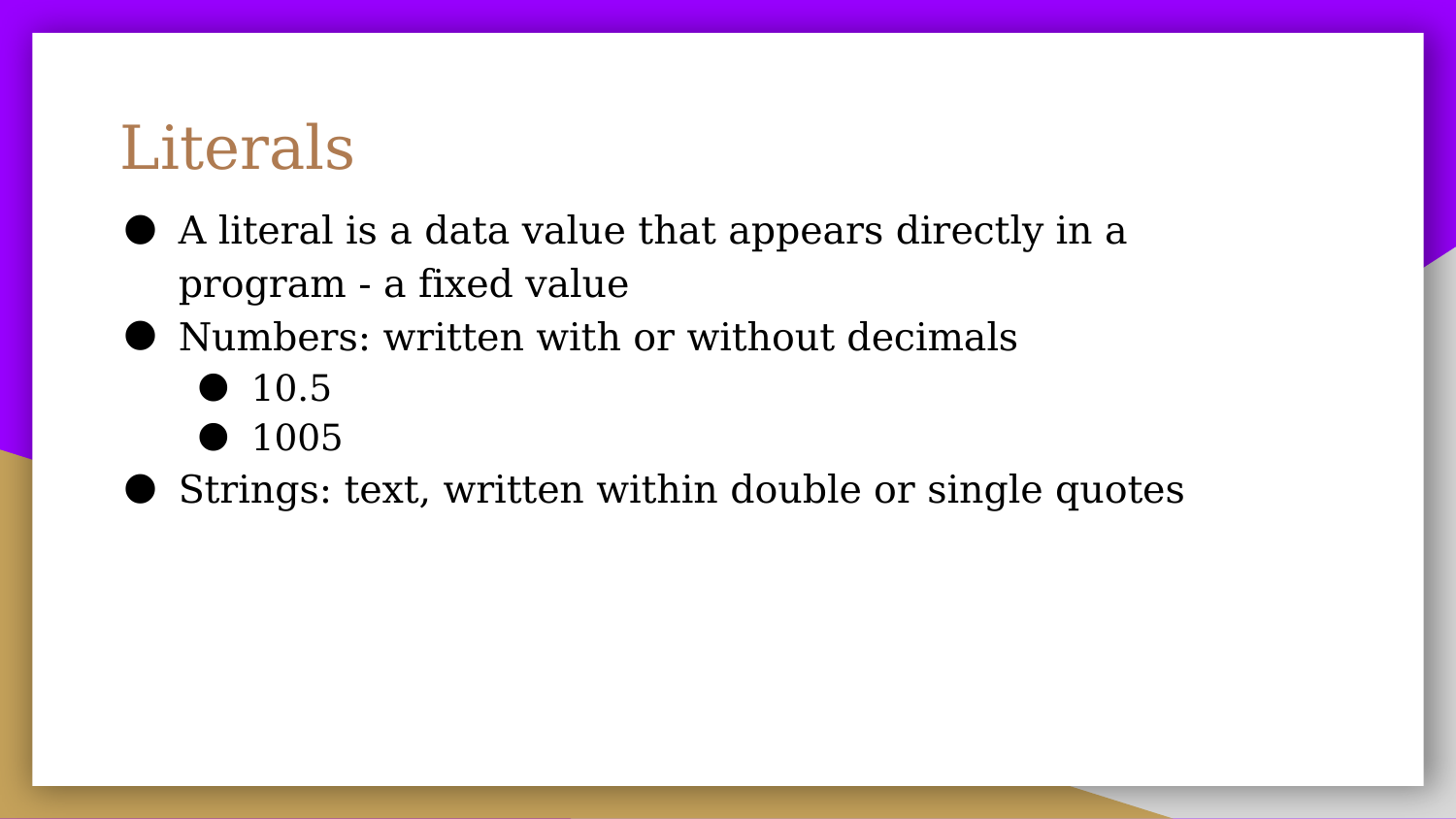

# Literals
A literal is a data value that appears directly in a program - a fixed value
Numbers: written with or without decimals
10.5
1005
Strings: text, written within double or single quotes